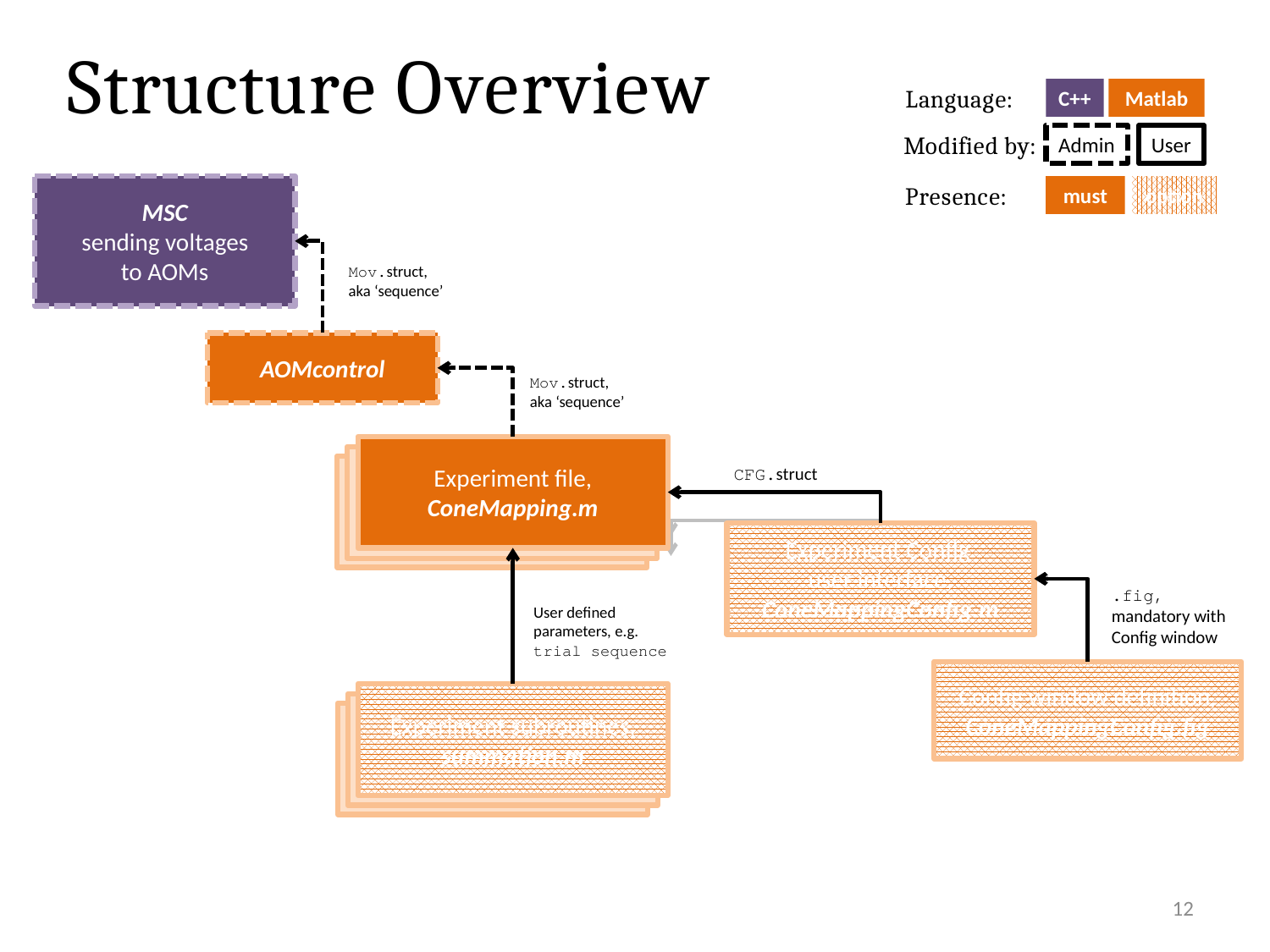

# Structure Overview
Language:
C++
Matlab
Modified by:
User
Admin
Presence:
option
MSC
 sending voltages
to AOMs
must
Mov.struct,
aka ‘sequence’
AOMcontrol
Mov.struct,
aka ‘sequence’
Experiment file, ConeMapping.m

CFG.struct

Experiment Config
user interface,
ConeMappingConfig.m
.fig,
mandatory with
Config window
User defined
parameters, e.g.
trial sequence
Config window definition, ConeMappingConfig.fig
Experiment subroutines, summation.m

12